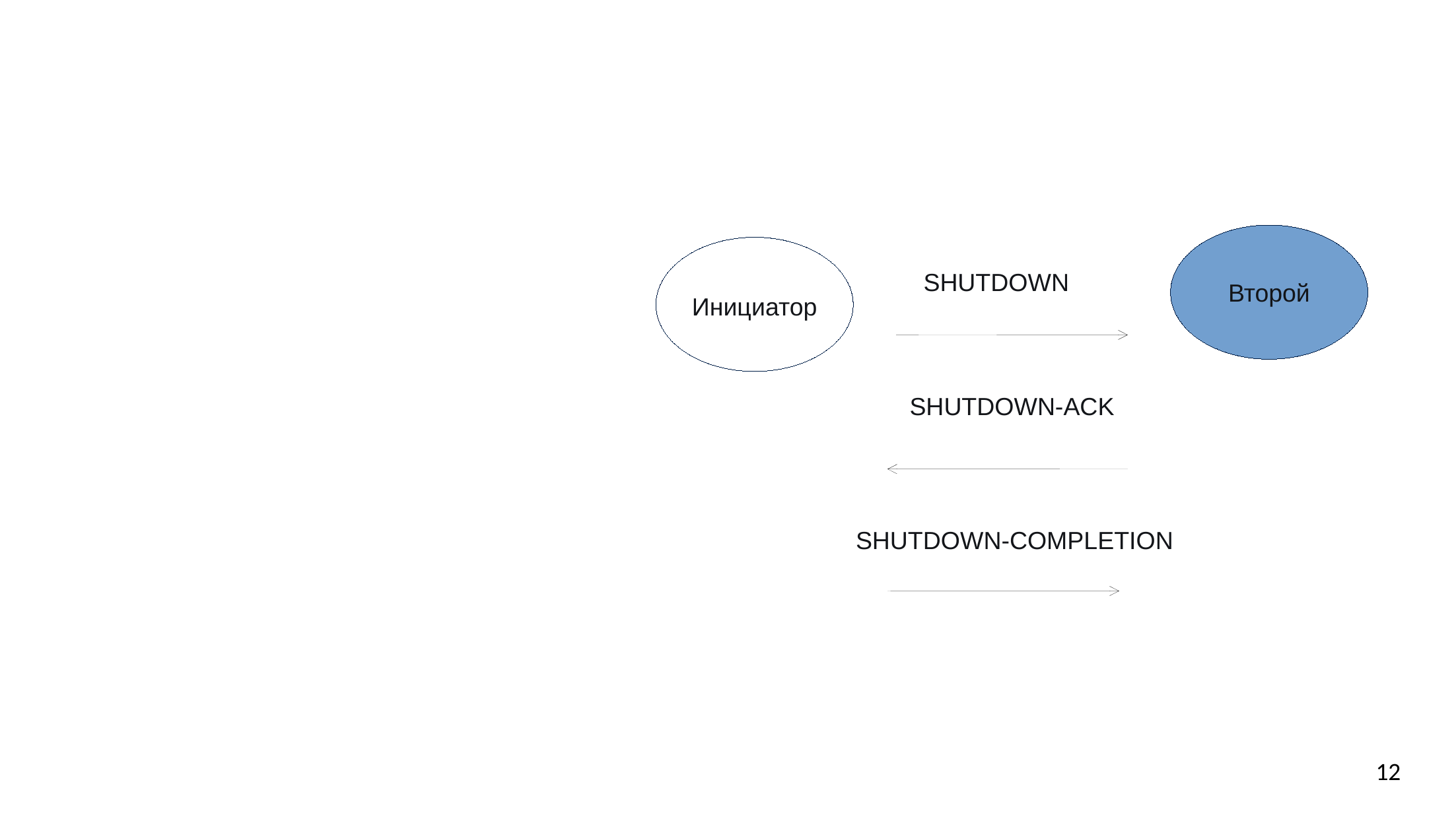

SCTP: разрыв соединения
Второй

SHUTDOWN
Инициатор

SHUTDOWN-ACK

SHUTDOWN-COMPLETION

После SHUTDOWN можно лишь подтверждать присланное, но не посылать данные

12